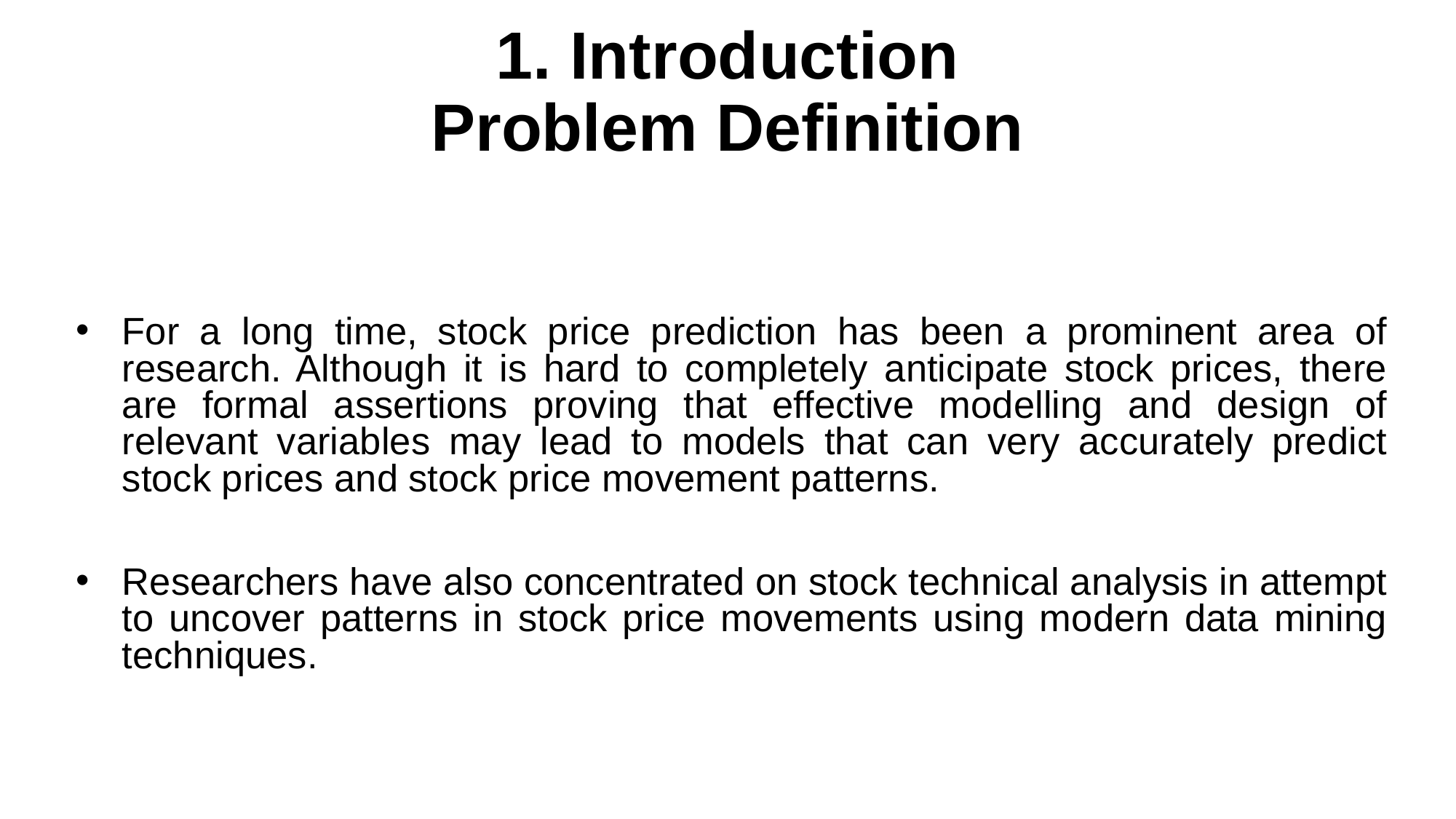

# 1. Introduction
Problem Definition
For a long time, stock price prediction has been a prominent area of research. Although it is hard to completely anticipate stock prices, there are formal assertions proving that effective modelling and design of relevant variables may lead to models that can very accurately predict stock prices and stock price movement patterns.

Researchers have also concentrated on stock technical analysis in attempt to uncover patterns in stock price movements using modern data mining techniques.